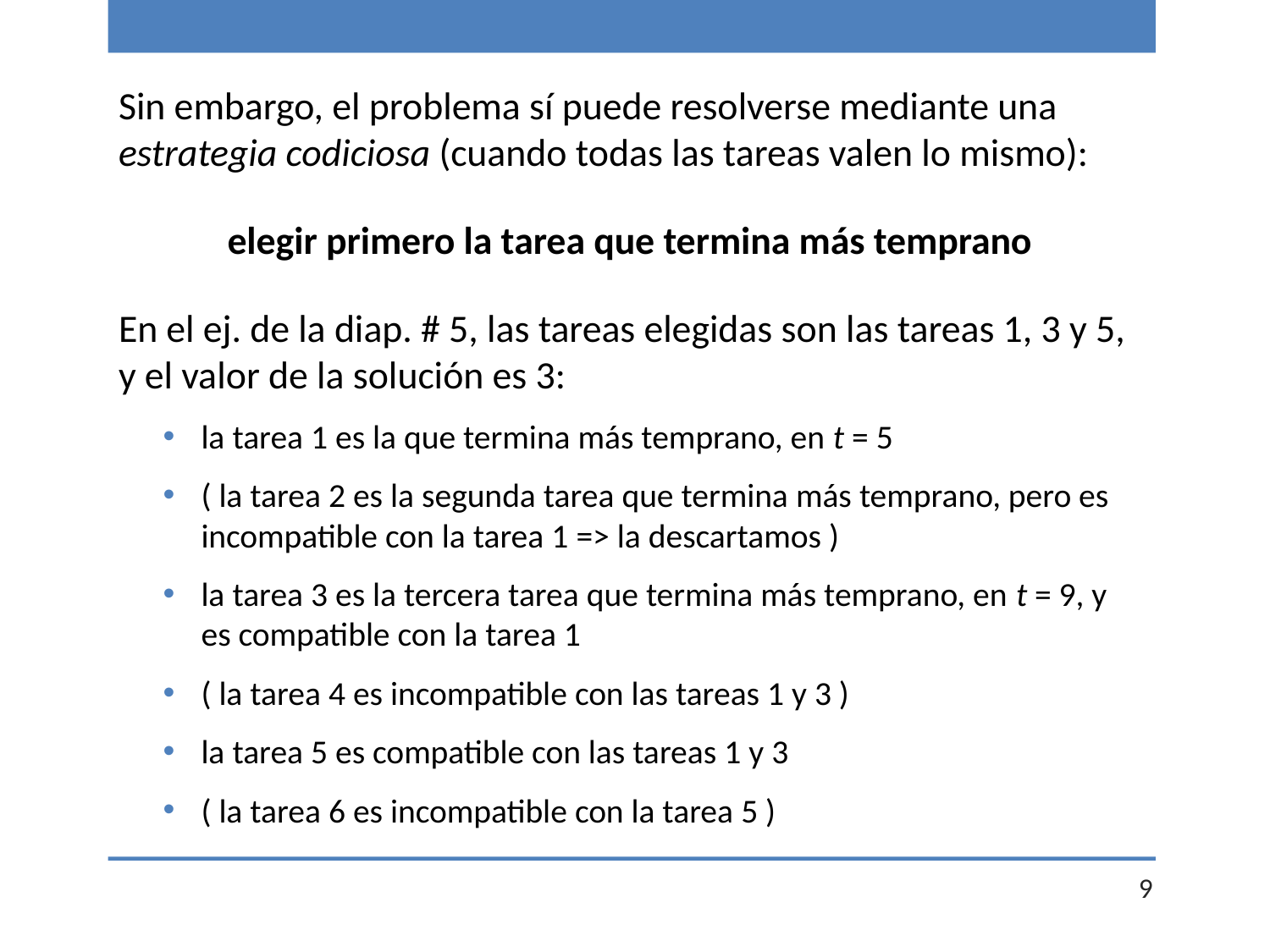

Sin embargo, el problema sí puede resolverse mediante una estrategia codiciosa (cuando todas las tareas valen lo mismo):
elegir primero la tarea que termina más temprano
En el ej. de la diap. # 5, las tareas elegidas son las tareas 1, 3 y 5, y el valor de la solución es 3:
la tarea 1 es la que termina más temprano, en t = 5
( la tarea 2 es la segunda tarea que termina más temprano, pero es incompatible con la tarea 1 => la descartamos )
la tarea 3 es la tercera tarea que termina más temprano, en t = 9, y es compatible con la tarea 1
( la tarea 4 es incompatible con las tareas 1 y 3 )
la tarea 5 es compatible con las tareas 1 y 3
( la tarea 6 es incompatible con la tarea 5 )
9